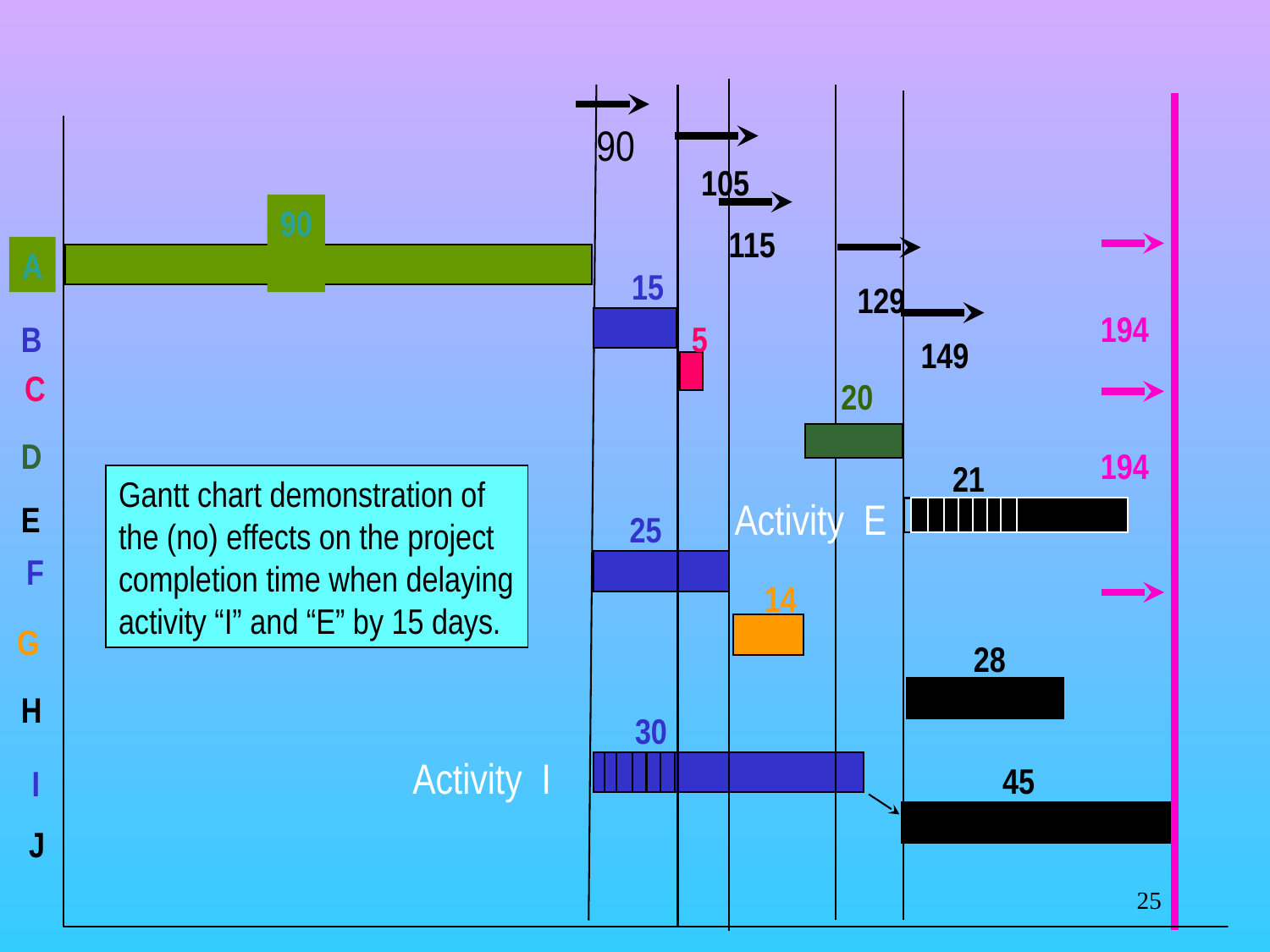

115
90
105
129
149

90
A

194
194
15

B
5

C
20

D
21
Gantt chart demonstration of
the (no) effects on the project
completion time when delaying
activity “I” and “E” by 15 days.
Activity  E
E

25
F

14
G

28

H
30
Activity  I

45

J
I
25